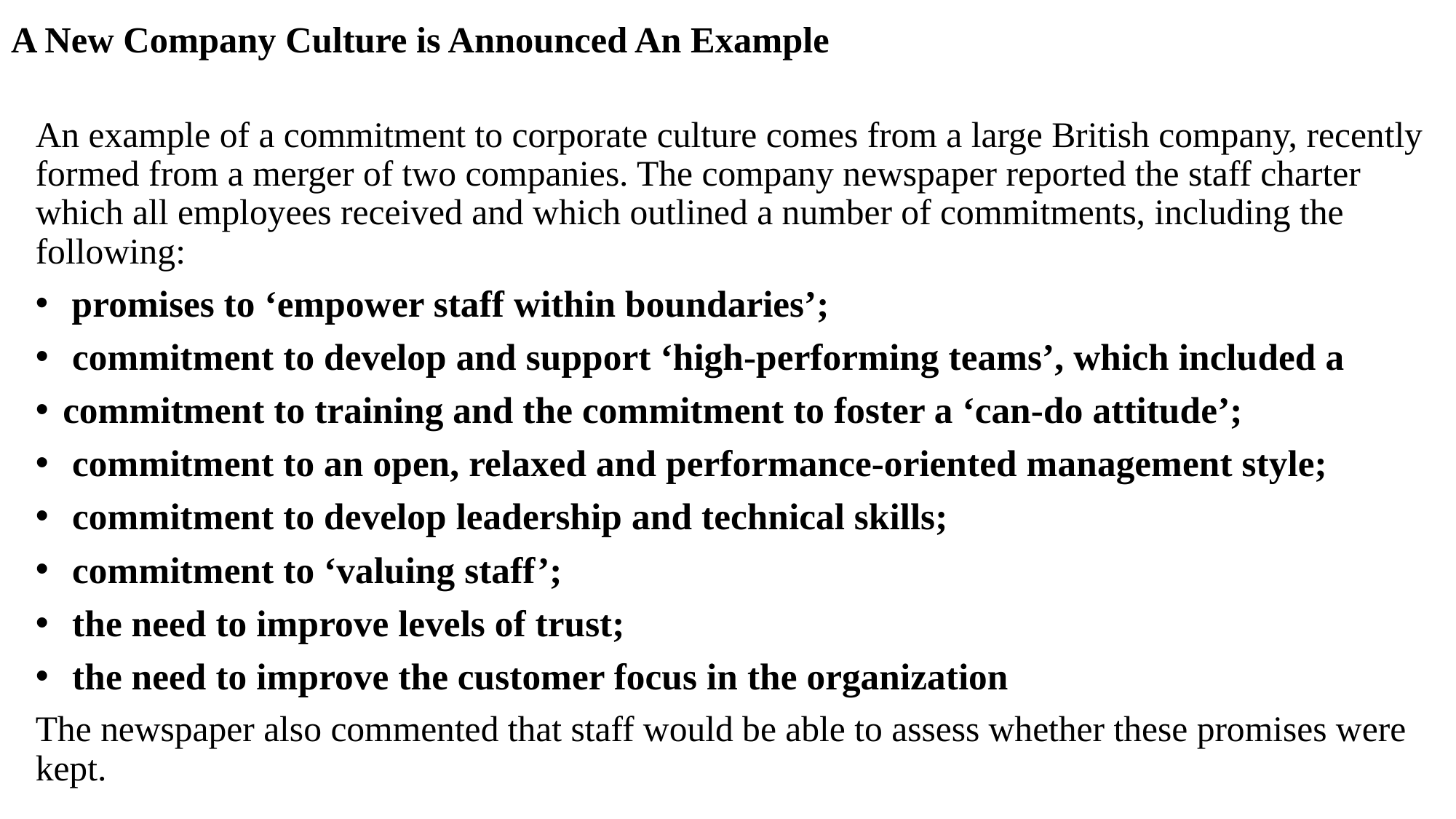

# A New Company Culture is Announced An Example
An example of a commitment to corporate culture comes from a large British company, recently formed from a merger of two companies. The company newspaper reported the staff charter which all employees received and which outlined a number of commitments, including the following:
 promises to ‘empower staff within boundaries’;
 commitment to develop and support ‘high-performing teams’, which included a
commitment to training and the commitment to foster a ‘can-do attitude’;
 commitment to an open, relaxed and performance-oriented management style;
 commitment to develop leadership and technical skills;
 commitment to ‘valuing staff’;
 the need to improve levels of trust;
 the need to improve the customer focus in the organization
The newspaper also commented that staff would be able to assess whether these promises were kept.